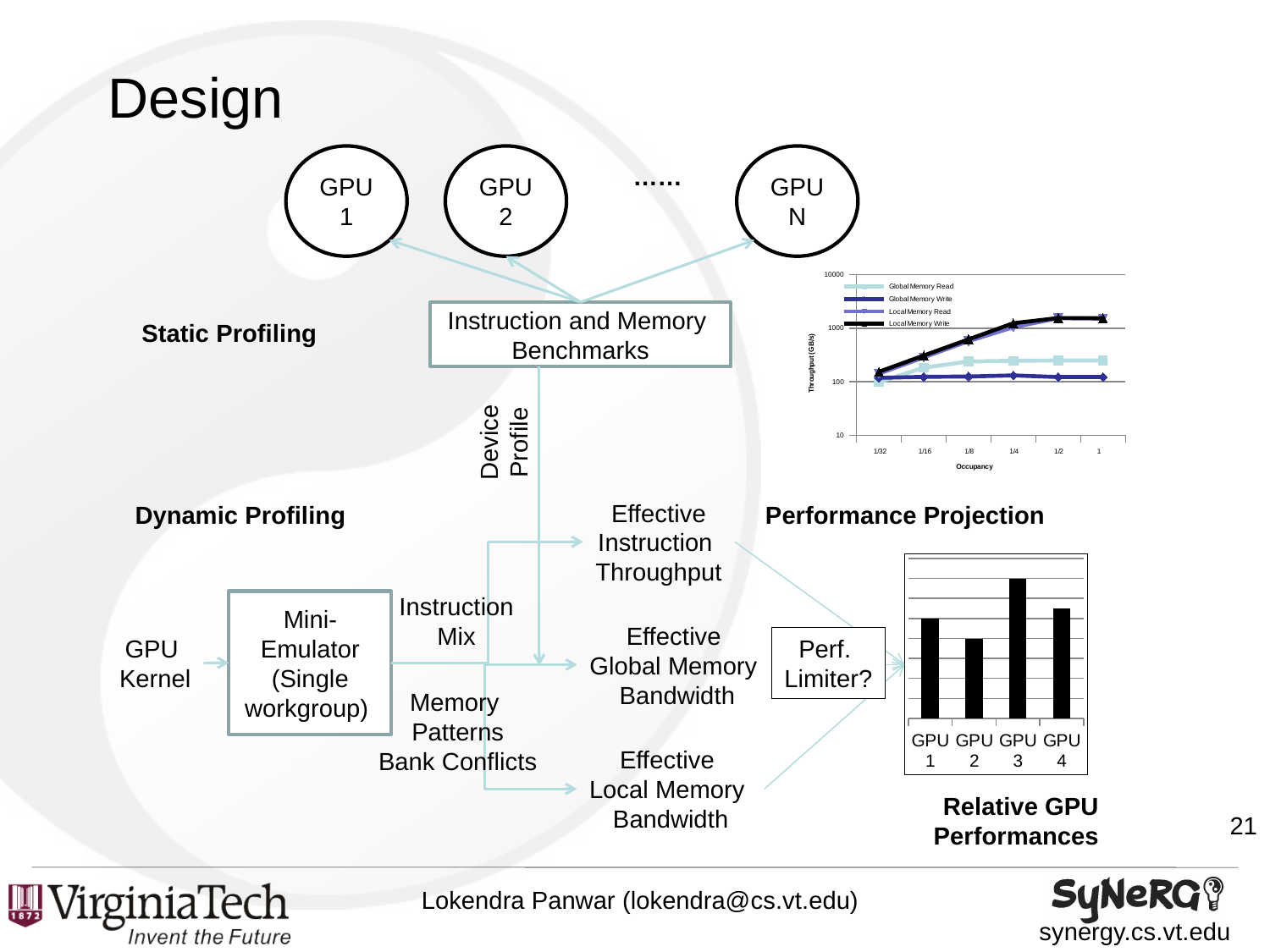

# Design
GPU 1
GPU 2
GPU N
……
Instruction and Memory
Benchmarks
 Static Profiling
Device
Profile
Effective
Instruction
Throughput
Dynamic Profiling
Performance Projection

### Chart

| Category |  |
|---|---|
| GPU 1 | 1.0 |
| GPU 2 | 0.8 |
| GPU 3 | 1.4 |
| GPU 4 | 1.1 |
Instruction
Mix
Mini-Emulator (Single workgroup)
Effective
Global Memory
Bandwidth
Perf.
Limiter?
GPU
Kernel
Memory
Patterns
Bank Conflicts
Effective
Local Memory
Bandwidth
Relative GPU
Performances

### Chart

| Category | Global Memory Read | Global Memory Write | Local Memory Read | Local Memory Write |
|---|---|---|---|---|
| 3.125E-2 | 98.1 | 118.0 | 141.0 | 153.0 |
| 6.25E-2 | 182.4 | 123.0 | 285.0 | 308.0 |
| 0.125 | 238.9 | 125.0 | 572.0 | 617.0 |
| 0.25 | 245.72 | 131.0 | 1042.0 | 1234.0 |
| 0.5 | 248.78 | 122.0 | 1534.0 | 1544.0 |
| 1 | 248.95 | 122.0 | 1504.0 | 1537.0 |
21
Lokendra Panwar (lokendra@cs.vt.edu)